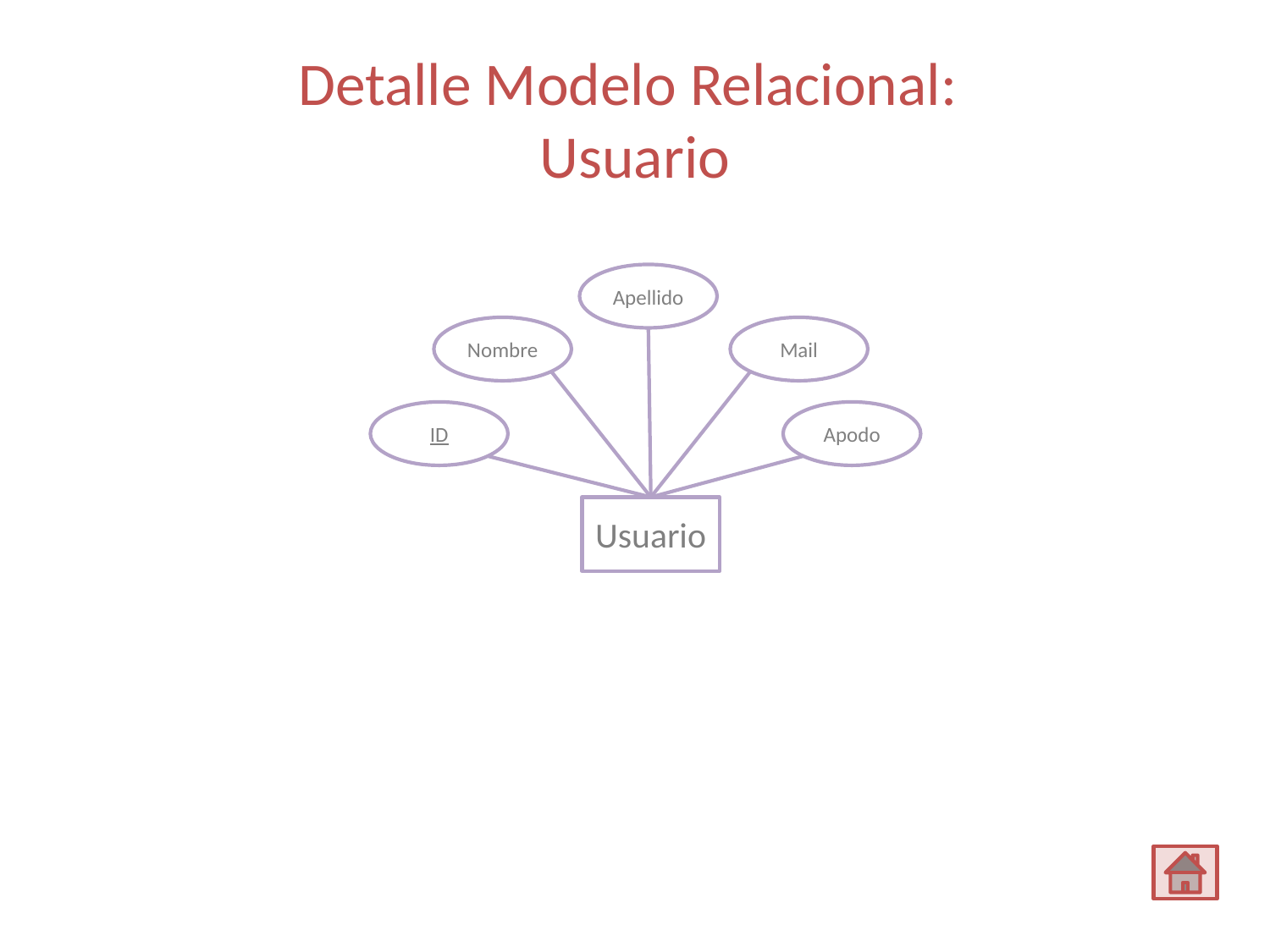

# Detalle Modelo Relacional: Usuario
Apellido
Nombre
Mail
ID
Apodo
Usuario